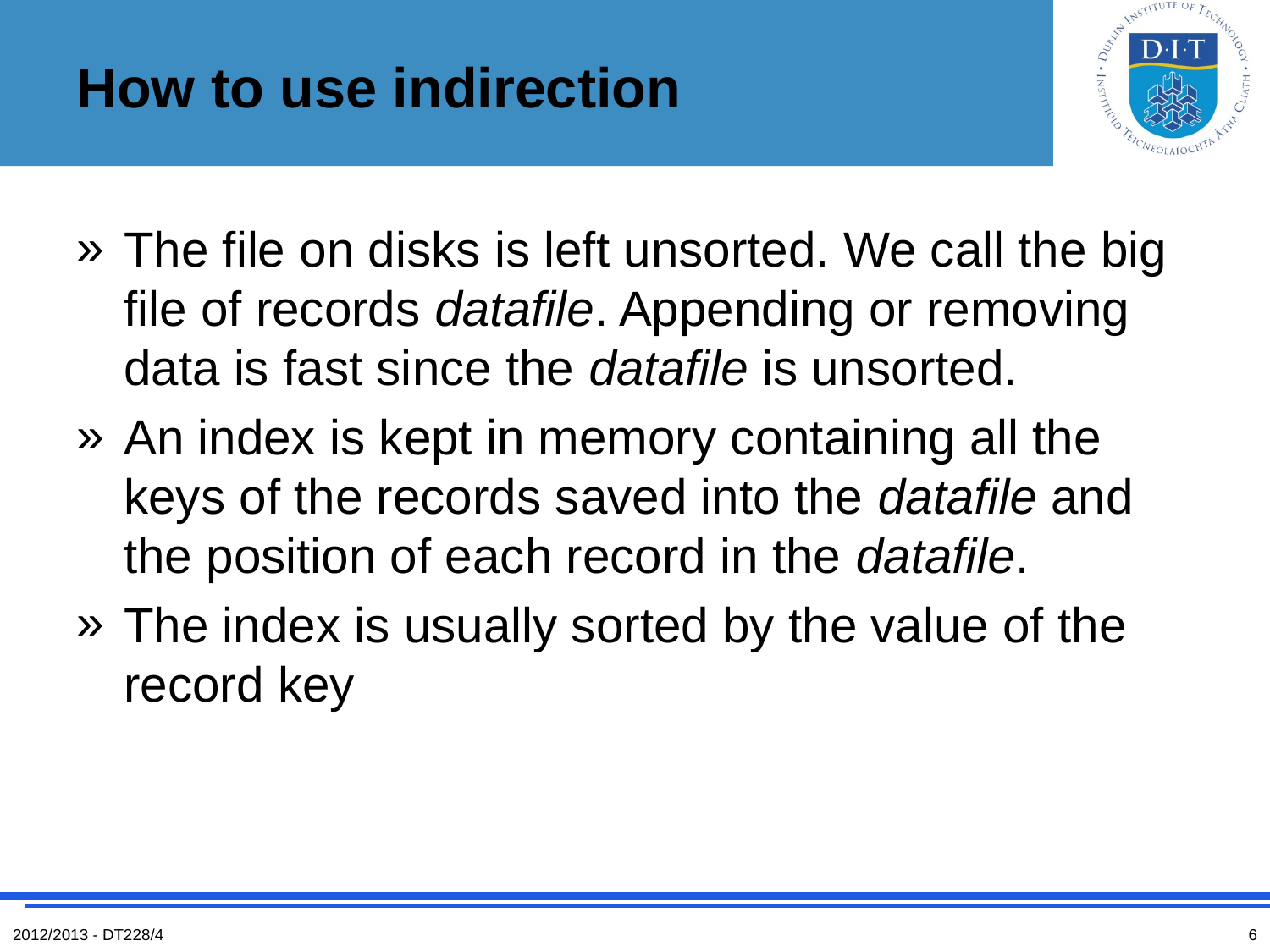

# How to use indirection
The file on disks is left unsorted. We call the big file of records datafile. Appending or removing data is fast since the datafile is unsorted.
An index is kept in memory containing all the keys of the records saved into the datafile and the position of each record in the datafile.
The index is usually sorted by the value of the record key
2012/2013 - DT228/4
6